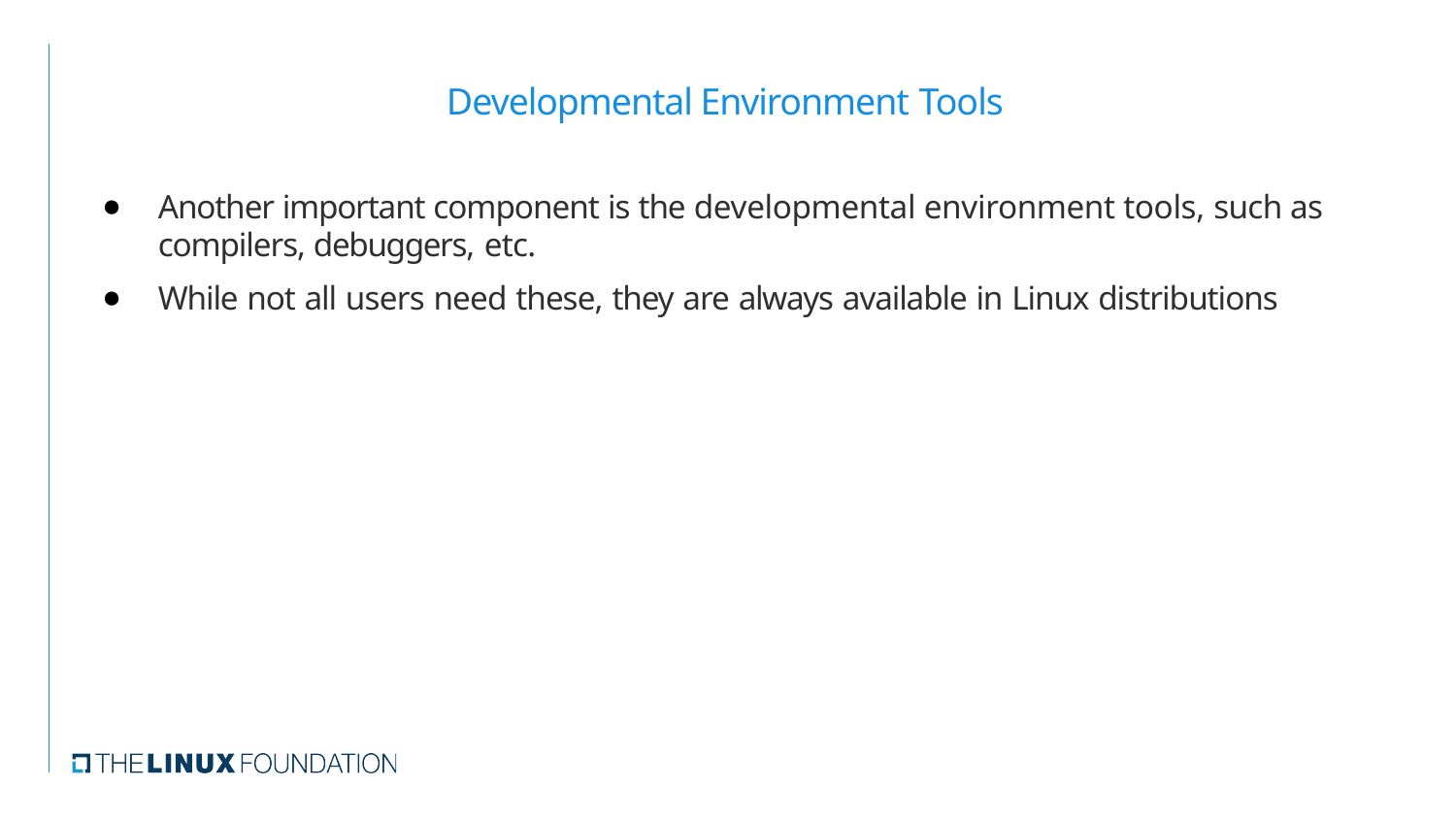

# Developmental Environment Tools
Another important component is the developmental environment tools, such as  compilers, debuggers, etc.
While not all users need these, they are always available in Linux distributions